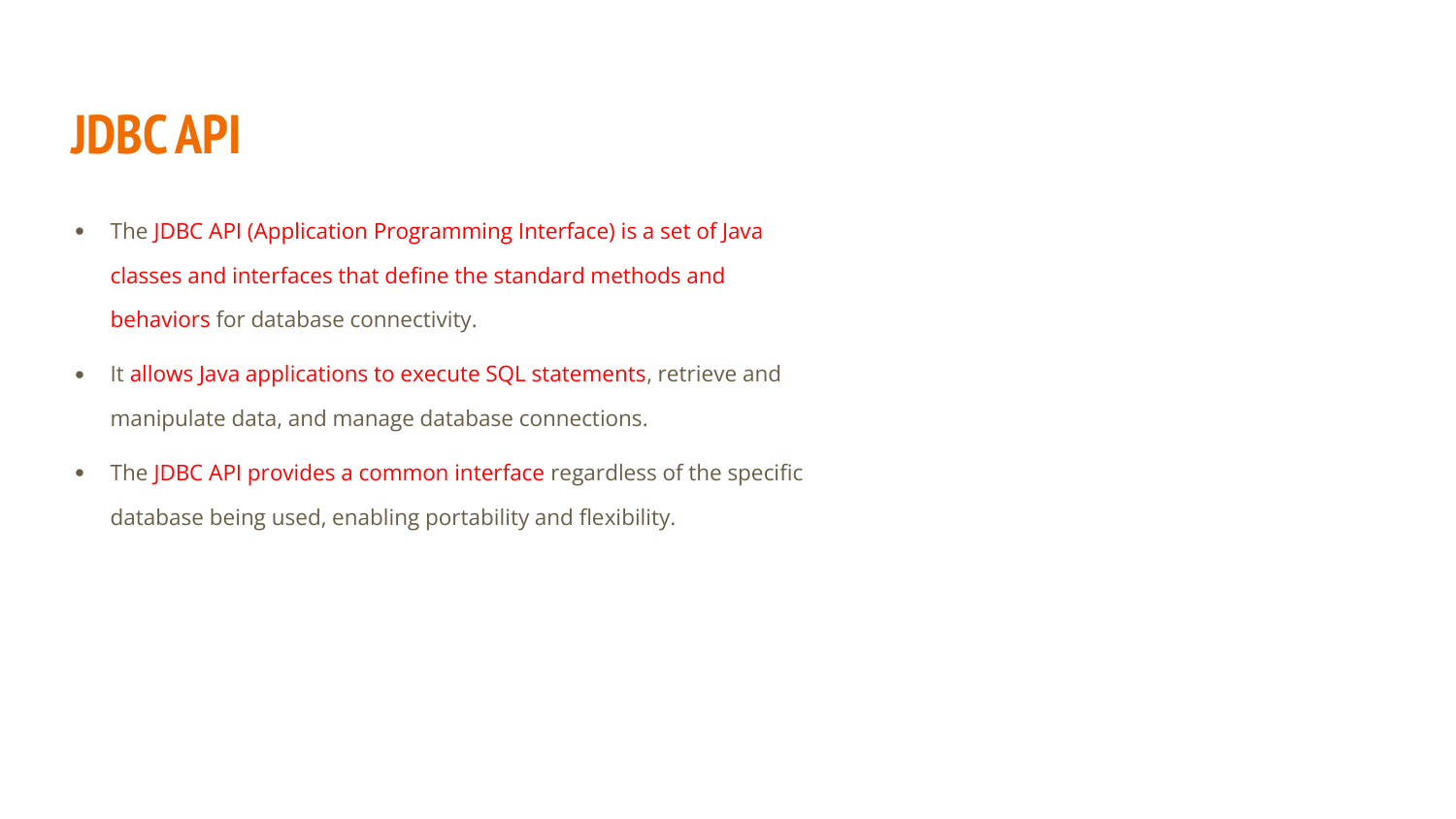

# JDBC API
The JDBC API (Application Programming Interface) is a set of Java classes and interfaces that define the standard methods and behaviors for database connectivity.
It allows Java applications to execute SQL statements, retrieve and manipulate data, and manage database connections.
The JDBC API provides a common interface regardless of the specific database being used, enabling portability and flexibility.